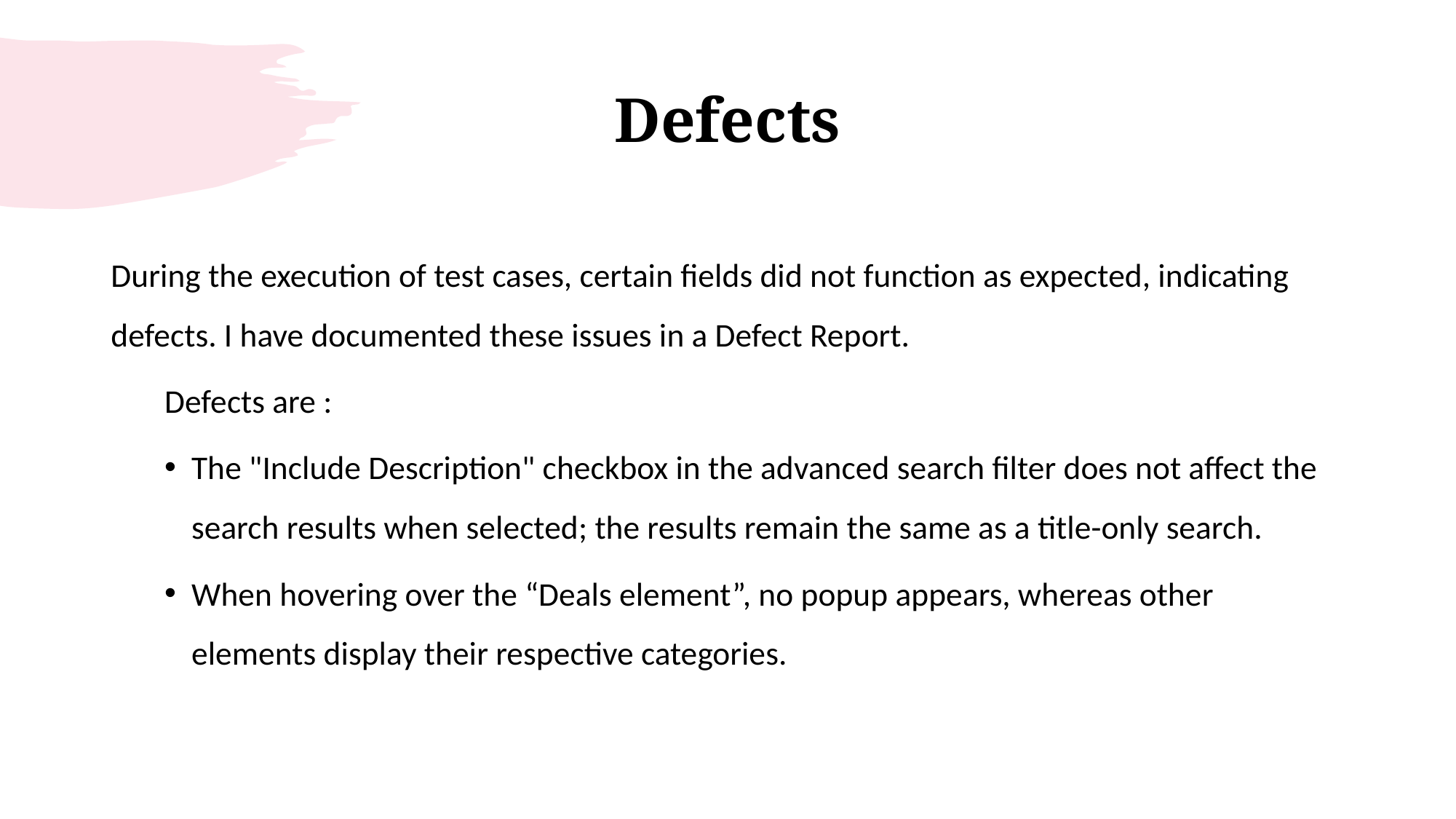

# Defects
During the execution of test cases, certain fields did not function as expected, indicating defects. I have documented these issues in a Defect Report.
Defects are :
The "Include Description" checkbox in the advanced search filter does not affect the search results when selected; the results remain the same as a title-only search.
When hovering over the “Deals element”, no popup appears, whereas other elements display their respective categories.